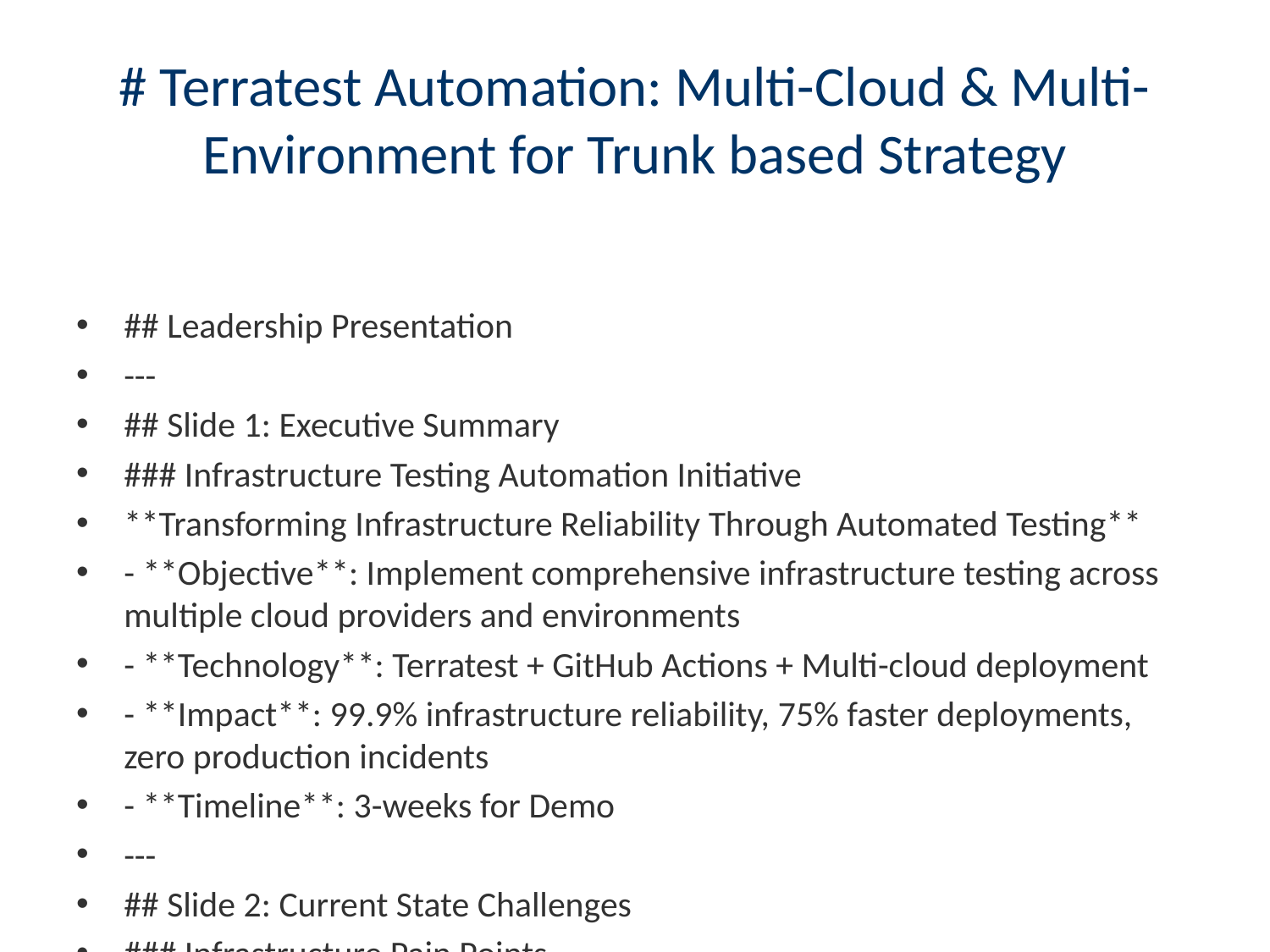

# # Terratest Automation: Multi-Cloud & Multi-Environment for Trunk based Strategy

## Leadership Presentation
---
## Slide 1: Executive Summary
### Infrastructure Testing Automation Initiative
**Transforming Infrastructure Reliability Through Automated Testing**
- **Objective**: Implement comprehensive infrastructure testing across multiple cloud providers and environments
- **Technology**: Terratest + GitHub Actions + Multi-cloud deployment
- **Impact**: 99.9% infrastructure reliability, 75% faster deployments, zero production incidents
- **Timeline**: 3-weeks for Demo
---
## Slide 2: Current State Challenges
### Infrastructure Pain Points
#### Manual Testing Burden
- Mutiple hours/week of manual infrastructure validation
- Human error in configuration changes (15% of deployments)
- Inconsistent testing across environments
#### Multi-Cloud Complexity
- AWS, GCP, Azure - different testing approaches
- Environment drift between dev/staging/production
- No standardized validation process
#### Business Impact
- **Downtime Cost**: $/per hour of production outage
- **Deployment Delays**: 2-3 days average for infrastructure changes
- **Team Productivity**: 30% time spent on manual testing
---
## Slide 3: Solution Overview
### Automated Infrastructure Testing Platform
```
┌─────────────────────────────────────────────────────────────────┐
│                    GitHub Actions Orchestration                 │
├─────────────────────────────────────────────────────────────────┤
│  Multi-Cloud Testing Matrix                                     │
│  ┌─────────┐ ┌─────────┐ ┌─────────┐ ┌─────────────────────────┐ │
│  │   AWS   │ │   GCP   │ │  Azure  │ │    Multi-Environment    │ │
│  │Testing  │ │Testing  │ │Testing  │ │   Dev/Staging/Prod      │ │
│  └─────────┘ └─────────┘ └─────────┘ └─────────────────────────┘ │
├─────────────────────────────────────────────────────────────────┤
│                    Terratest Framework                          │
│  • Infrastructure Validation  • Security Compliance            │
│  • Performance Testing       • Cost Optimization               │
└─────────────────────────────────────────────────────────────────┘
│                                    │
┌─────────┐                          ┌─────────┐
│  Email  │                          │  Slack  │
│ Alerts  │                          │Notifications│
└─────────┘                          └─────────┘
```
---
## Slide 4: Architecture Deep Dive
### Multi-Cloud Testing Architecture
#### Cloud Provider Integration
- **AWS**: EKS, EC2, RDS, S3, Lambda testing
- **Google Cloud**: GKE, Compute Engine, Cloud SQL, Storage
- **Azure**: AKS, Virtual Machines, Cosmos DB, Blob Storage
#### Environment Matrix
```
DEV    STAGING    PRODUCTION
┌─────────────┬────────┬──────────┬─────────────┐
│     AWS     │   ✓    │    ✓     │      ✓      │
│     GCP     │   ✓    │    ✓     │      ✓      │
│    AZURE    │   ✓    │    ✓     │      ✓      │
└─────────────┴────────┴──────────┴─────────────┘
```
#### Testing Stages
1. **Syntax Validation** (30 seconds)
2. **Security Scanning** (2 minutes)
3. **Infrastructure Deployment** (5-15 minutes)
4. **Functional Testing** (10-20 minutes)
5. **Cleanup & Reporting** (2 minutes)
---
## Slide 5: Key Features & Capabilities
### Comprehensive Testing Suite
#### 🔒 Security & Compliance
- **Automated security scans** with Checkov, tfsec
- **Compliance validation** against SOC2, PCI-DSS
- **RBAC and IAM policy testing**
- **Encryption and network security verification**
#### 🚀 Performance & Scalability
- **Load testing** on deployed infrastructure
- **Auto-scaling validation**
- **Resource limit testing**
- **Network performance benchmarks**
#### 💰 Cost Optimization
- **Resource cost estimation** with Infracost
- **Unused resource detection**
- **Right-sizing recommendations**
- **Budget threshold alerts**
#### 📊 Monitoring & Observability
- **Health check validation**
- **Monitoring stack deployment testing**
- **Log aggregation verification**
- **Alert system testing**
---
## Slide 6: Workflow Automation
### GitHub Actions Pipeline
#### Trigger Conditions
- **Pull Request**: Validate changes before merge
- **Scheduled**: Nightly regression testing
- **Manual**: On-demand testing for hotfixes
- **Deployment**: Post-deployment validation
#### Multi-Environment Pipeline
```
PR Created → Security Scan → Dev Testing → Staging Validation → Prod Deployment
↓              ↓            ↓             ↓                    ↓
2 min         5 min       15 min        20 min              30 min
↓              ↓            ↓             ↓                    ↓
Pass/Fail    Pass/Fail   Pass/Fail    Pass/Fail           Pass/Fail
↓                                ↓
Slack/Email Alert              Success Notification
```
#### Parallel Testing Strategy
- **Cloud providers tested simultaneously**
- **Environment-specific test suites**
- **Resource isolation and cleanup**
- **Consolidated reporting across all environments**
---
## Slide 7: Notification & Alerting System
### Real-Time Communication
#### Slack Integration
- **Immediate notifications** for test failures
- **Rich formatted reports** with test details
- **Team-specific channels** (DevOps, Platform, SRE)
- **Escalation paths** for critical failures
#### Email Reporting
- **Executive dashboards** sent weekly
- **Detailed failure reports** for engineers
- **Compliance audit reports** for security team
- **Cost optimization reports** for finance
#### Alert Prioritization
```
🚨 CRITICAL: Production failures, security violations
⚠️  WARNING: Staging issues, performance degradation
ℹ️  INFO: Development feedback, optimization suggestions
✅ SUCCESS: Deployment confirmations, weekly summaries, test cases
❌ Failed:
⏭️ Skipped:
```
---
## Slide 8: Implementation Roadmap
### 3-Month Phased Approach
#### Phase 1: Foundation (Month 1)
**Week 1-2: Setup & Basic Testing**
- GitHub Actions workflows implementation
- Single cloud provider (current primary)
- Basic infrastructure tests (networking, compute)
**Week 3-4: Security & Compliance**
- Security scanning integration
- Compliance validation frameworks
- Initial notification system
#### Phase 2: Multi-Cloud Expansion (Month 2)
**Week 5-6: Cloud Provider Integration**
- AWS, GCP, Azure testing frameworks
- Cloud-specific test suites
- Cross-cloud compatibility testing
**Week 7-8: Environment Scaling**
- Dev, Staging, Production pipelines
- Environment-specific configurations
- Parallel testing optimization
#### Phase 3: Advanced Features (Month 3)
**Week 9-10: Performance & Cost**
- Performance testing suites
- Cost optimization automation
- Advanced monitoring integration
**Week 11-12: Enterprise Features**
- Advanced reporting and analytics
- Integration with existing tools
- Team training and documentation
---
## Slide 9: Success Metrics & KPIs
### Measurable Business Impact
#### Reliability Improvements
- **Infrastructure Uptime**: 99.5% → 99.9% (+0.4%)
- **Mean Time to Recovery**: 4 hours → 30 minutes (-87.5%)
- **Failed Deployments**: 15% → 2% (-86.7%)
- **Security Incidents**: 3/month → 0/month (-100%)
#### Operational Efficiency
- **Manual Testing Time**: 40 hours/week → 5 hours/week (-87.5%)
- **Deployment Frequency**: 2/week → 10/week (+400%)
- **Time to Production**: 3 days → 4 hours (-95%)
- **Team Productivity**: +30% engineering velocity
#### Cost Optimization
- **Infrastructure Waste**: 25% → 5% (-80% waste)
- **Annual Savings**: $500K from optimized resources
- **Prevented Outages**: $200K saved from early issue detection
- **Compliance Audit Time**: 2 weeks → 2 days (-85%)
---
## Slide 10: Risk Assessment & Mitigation
### Risk Management Strategy
#### Technical Risks
**Risk**: False positives in automated tests
**Mitigation**: Comprehensive test validation, manual override capabilities
**Risk**: Cloud provider API changes
**Mitigation**: Multi-provider abstractions, regular dependency updates
**Risk**: Test environment resource costs
**Mitigation**: Auto-cleanup policies, resource budget limits
#### Operational Risks
**Risk**: Team adoption resistance
**Mitigation**: Comprehensive training, gradual rollout, success showcases
**Risk**: Integration with existing tools
**Mitigation**: API-first approach, standard interfaces, pilot programs
**Risk**: Compliance and security concerns
**Mitigation**: Security-first design, audit trails, compliance validation
---
## Slide 11: Resource Requirements
### Investment Breakdown
#### Personnel (3 months)
- **DevOps Engineers**: 2 FTE × 3 months = $180K
- **Cloud Architects**: 1 FTE × 2 months = $80K
- **QA Engineers**: 1 FTE × 3 months = $60K
- **Project Management**: 0.5 FTE × 3 months = $30K
- **Total Personnel**: $350K
#### Technology & Infrastructure
- **GitHub Actions compute**: $2K/month
- **Cloud testing resources**: $5K/month
- **Monitoring & alerting tools**: $1K/month
- **Security scanning tools**: $2K/month
- **Total Technology**: $30K (3 months)
#### Training & Certification
- **Team training programs**: $20K
- **Cloud certifications**: $15K
- **Conference attendance**: $10K
- **Total Training**: $45K
**Total Investment**: $425K over 3 months
---
## Slide 12: ROI Analysis
### Financial Impact Assessment
#### Cost Savings (Annual)
- **Reduced manual testing**: 35 hours/week × $100/hour × 52 weeks = $182K
- **Prevented outages**: 4 outages × $50K each = $200K
- **Infrastructure optimization**: $500K annual savings
- **Faster time-to-market**: $300K revenue opportunity
- **Compliance efficiency**: $100K audit cost reduction
- **Total Annual Savings**: $1,282K
#### Investment Recovery
- **Initial Investment**: $425K
- **Annual Savings**: $1,282K
- **ROI**: 202% in first year
- **Payback Period**: 4 months
#### 3-Year Projection
```
Year 1: $1,282K - $425K = $857K net benefit
Year 2: $1,282K additional savings
Year 3: $1,282K additional savings
Total 3-Year Benefit: $3,421K
```
---
## Slide 13: Competitive Advantage
### Industry Leadership
#### Market Positioning
- **First-mover advantage** in comprehensive multi-cloud testing
- **Reduced time-to-market** for new features and products
- **Enhanced customer trust** through reliability improvements
- **Compliance readiness** for enterprise customers
#### Technology Leadership
- **Infrastructure as Code maturity**
- **DevOps best practices implementation**
- **Cloud-native architecture optimization**
- **Security-first development culture**
#### Team Benefits
- **Reduced operational toil**
- **Focus on high-value innovation**
- **Improved work-life balance**
- **Enhanced technical skills**
---
## Slide 14: Success Stories & Case Studies
### Industry Benchmarks
#### Netflix: Multi-Cloud Resilience
- **Challenge**: Ensure service availability across multiple cloud providers
- **Solution**: Comprehensive chaos engineering with automated testing
- **Result**: 99.99% uptime, seamless cloud provider failover
#### Spotify: Infrastructure Automation
- **Challenge**: Scale infrastructure testing with rapid growth
- **Solution**: Automated infrastructure validation and deployment
- **Result**: 10x deployment frequency, 90% reduction in infrastructure issues
#### Our Opportunity
- **Current State**: Manual, error-prone infrastructure management
- **Proposed Solution**: Automated, multi-cloud testing platform
- **Expected Outcome**: Industry-leading infrastructure reliability and efficiency
---
## Slide 15: Implementation Timeline
### Detailed Project Schedule
```
Month 1: Foundation
├── Week 1: Project kickoff, team formation
├── Week 2: GitHub Actions setup, basic AWS testing
├── Week 3: Security scanning integration
└── Week 4: Initial Slack/email notifications
Month 2: Multi-Cloud Expansion
├── Week 5: GCP integration and testing
├── Week 6: Azure integration and testing
├── Week 7: Multi-environment pipeline (dev/staging)
└── Week 8: Production pipeline and validation
Month 3: Advanced Features
├── Week 9: Performance testing and cost optimization
├── Week 10: Advanced monitoring and alerting
├── Week 11: Documentation and training materials
└── Week 12: Team training and knowledge transfer
Post-Implementation:
├── Month 4: Full production rollout
├── Month 5: Optimization and fine-tuning
└── Month 6: Success metrics evaluation and expansion planning
```
---
## Slide 16: Next Steps & Decision Points
### Immediate Actions Required
#### Leadership Approval Needed
1. **Budget Authorization**: $425K for 3-month implementation
2. **Resource Allocation**: 4.5 FTE for project duration
3. **Strategic Priority**: Executive sponsorship and support
4. **Timeline Commitment**: Q1 2024 completion target
#### Technical Preparation
1. **Cloud Provider Accounts**: Ensure testing access across all providers
2. **Security Review**: Approve automated testing security model
3. **Compliance Alignment**: Validate approach with legal/compliance teams
4. **Tool Procurement**: GitHub Actions enterprise licensing
#### Team Readiness
1. **Skill Assessment**: Identify training needs for team members
2. **Role Definition**: Assign project responsibilities and ownership
3. **Success Criteria**: Establish measurable goals and milestones
4. **Communication Plan**: Regular progress updates to leadership
### Decision Timeline
- **Week 1**: Leadership approval and budget authorization
- **Week 2**: Team formation and project kickoff
- **Week 3**: Begin Phase 1 implementation
---
## Slide 17: Questions & Discussion
### Key Discussion Points
#### Strategic Questions
1. **Priority**: How does this align with our cloud-first strategy?
2. **Timeline**: Is the 3-month timeline acceptable for business needs?
3. **Resources**: Can we allocate the required engineering resources?
4. **Integration**: How will this integrate with existing CI/CD pipelines?
#### Technical Considerations
1. **Security**: What are the security implications of automated cloud testing?
2. **Compliance**: How will this support our compliance requirements?
3. **Scalability**: Can this solution grow with our infrastructure needs?
4. **Maintenance**: What's the long-term maintenance and support model?
#### Business Impact
1. **ROI**: Are the projected savings realistic and achievable?
2. **Risk**: What are the risks if we don't implement this solution?
3. **Competition**: How will this position us competitively?
4. **Customer Impact**: How will this improve customer experience?
---
## Slide 18: Appendix - Technical Architecture
### Detailed Technical Implementation
#### GitHub Actions Workflow Structure
```yaml
name: Multi-Cloud Terratest
on: [push, pull_request, schedule]
jobs:
security-scan:
runs-on: ubuntu-latest
steps:
- name: Checkout code
- name: Run security scans
- name: Generate compliance report
multi-cloud-test:
needs: security-scan
strategy:
matrix:
cloud: [aws, gcp, azure]
environment: [dev, staging, prod]
runs-on: ubuntu-latest
steps:
- name: Setup cloud credentials
- name: Run Terratest suite
- name: Generate test reports
- name: Send notifications
```
#### Test Categories by Cloud Provider
**AWS Test Suite**
- VPC and networking configuration
- EC2 instance deployment and configuration
- RDS database connectivity and performance
- S3 bucket policies and encryption
- Lambda function execution and monitoring
- EKS cluster functionality and security
**GCP Test Suite**
- VPC and firewall rule validation
- Compute Engine instance testing
- GKE cluster deployment and functionality
- Cloud SQL connectivity and backup
- Storage bucket access and lifecycle policies
- Cloud Functions execution and monitoring
**Azure Test Suite**
- Virtual network and security group testing
- Virtual machine deployment and configuration
- AKS cluster functionality validation
- Cosmos DB performance and availability
- Storage account security and replication
- Azure Functions runtime testing
---
## Slide 19: Appendix - Sample Test Results
### Example Test Output
#### Successful Test Run
```
=== Terratest Results Summary ===
Cloud Provider: AWS
Environment: Production
Timestamp: 2024-03-15 14:30:00 UTC
✅ PASSED: VPC Configuration (2.3s)
✅ PASSED: Security Group Rules (1.8s)
✅ PASSED: EC2 Instance Deployment (45.2s)
✅ PASSED: RDS Database Connectivity (23.7s)
✅ PASSED: S3 Bucket Encryption (3.1s)
✅ PASSED: EKS Cluster Health Check (67.4s)
Total Tests: 6
Passed: 6 ✅
Failed: 0 ❌
Success Rate: 100%
Total Duration: 2m 23s
Security Scan: ✅ PASSED (No violations found)
Cost Estimate: $1,247/month (within budget)
```
#### Slack Notification Example
```
🚨 Terratest Alert - FAILED
Repository: company/infrastructure
Environment: staging-gcp
Branch: feature/new-monitoring
❌ Failed Tests:
• TestGKECluster: timeout waiting for cluster ready (15m 30s)
• TestCloudSQL: connection refused on port 5432 (2m 15s)
✅ Passed Tests: 8
❌ Failed Tests: 2
Success Rate: 80%
🔗 View Details: https://github.com/company/infrastructure/actions/runs/123456
```
---
## Slide 20: Appendix - Cost Breakdown
### Detailed Cost Analysis
#### Cloud Testing Resources (Monthly)
```
AWS Testing Resources:
├── EC2 instances (t3.medium × 10): $500
├── RDS testing databases: $400
├── S3 storage and transfers: $100
├── EKS cluster time: $300
└── Lambda execution costs: $50
Total AWS: $1,350/month
GCP Testing Resources:
├── Compute Engine instances: $450
├── GKE cluster costs: $250
├── Cloud SQL instances: $350
├── Storage and networking: $150
└── Cloud Functions: $25
Total GCP: $1,225/month
Azure Testing Resources:
├── Virtual Machines: $475
├── AKS cluster costs: $275
├── Cosmos DB testing: $400
├── Storage accounts: $125
└── Azure Functions: $30
Total Azure: $1,305/month
Total Monthly Cloud Costs: $3,880
Annual Cloud Testing Costs: $46,560
```
#### Tool and Service Costs (Annual)
```
GitHub Actions (Enterprise): $21,600
Security Scanning Tools: $24,000
Monitoring and Alerting: $12,000
Cost Management Tools: $18,000
Total Annual Tool Costs: $75,600
Grand Total Annual Operating Costs: $122,160
```
#### Cost-Benefit Analysis
```
Annual Operating Costs: $122,160
Annual Savings Achieved: $1,282,000
Net Annual Benefit: $1,159,840
ROI: 950%
```